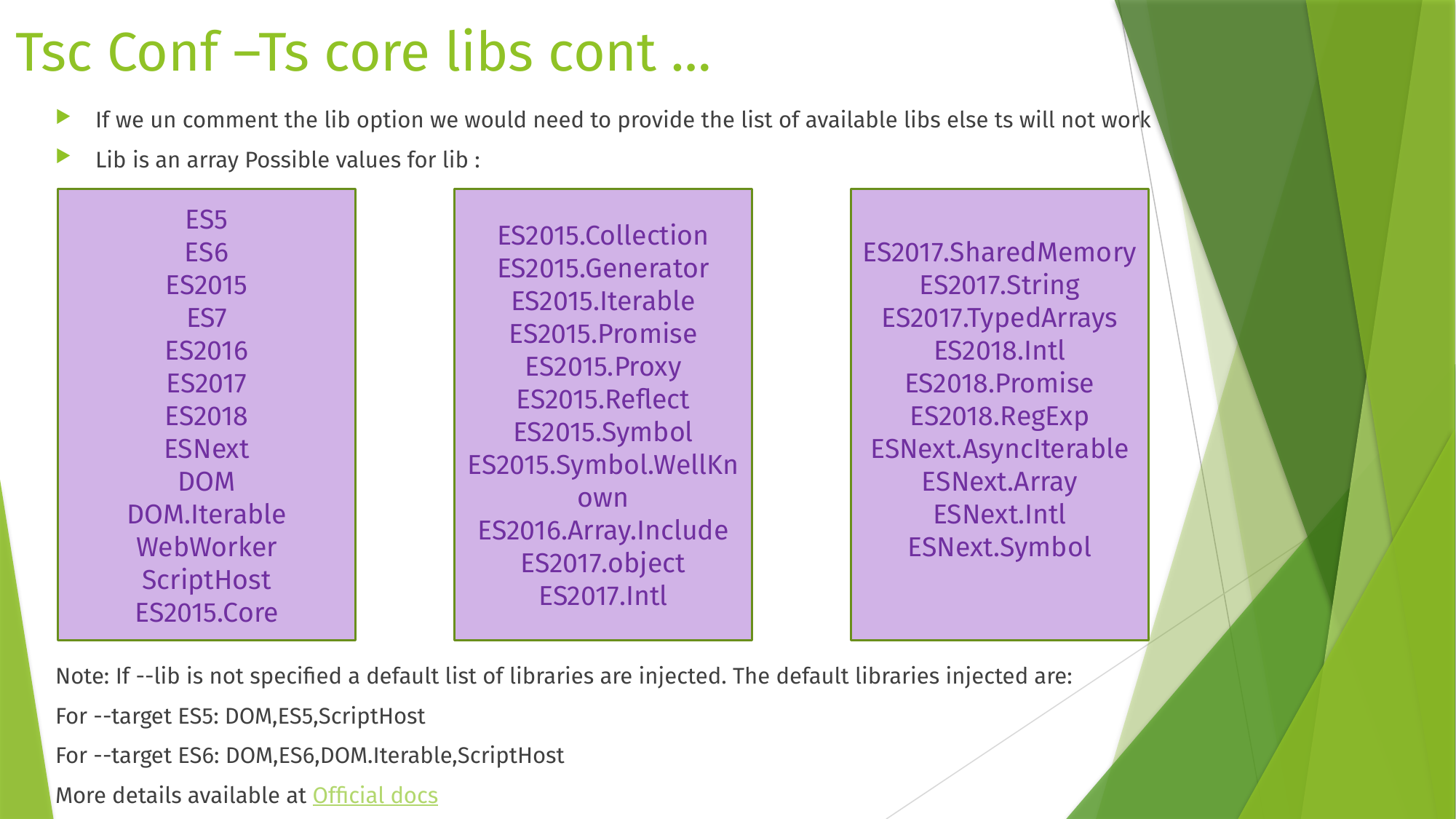

# Tsc Conf –Ts core libs cont …
If we un comment the lib option we would need to provide the list of available libs else ts will not work
Lib is an array Possible values for lib :

Note: If --lib is not specified a default list of libraries are injected. The default libraries injected are:
For --target ES5: DOM,ES5,ScriptHost
For --target ES6: DOM,ES6,DOM.Iterable,ScriptHost
More details available at Official docs

ES5
ES6
ES2015
ES7
ES2016
ES2017
ES2018
ESNext
DOM
DOM.Iterable
WebWorker
ScriptHost
ES2015.Core
ES2015.Collection
ES2015.Generator
ES2015.Iterable
ES2015.Promise
ES2015.Proxy
ES2015.Reflect
ES2015.Symbol
ES2015.Symbol.WellKnown
ES2016.Array.Include
ES2017.object
ES2017.Intl
ES2017.SharedMemory
ES2017.String
ES2017.TypedArrays
ES2018.Intl
ES2018.Promise
ES2018.RegExp
ESNext.AsyncIterable
ESNext.Array
ESNext.Intl
ESNext.Symbol